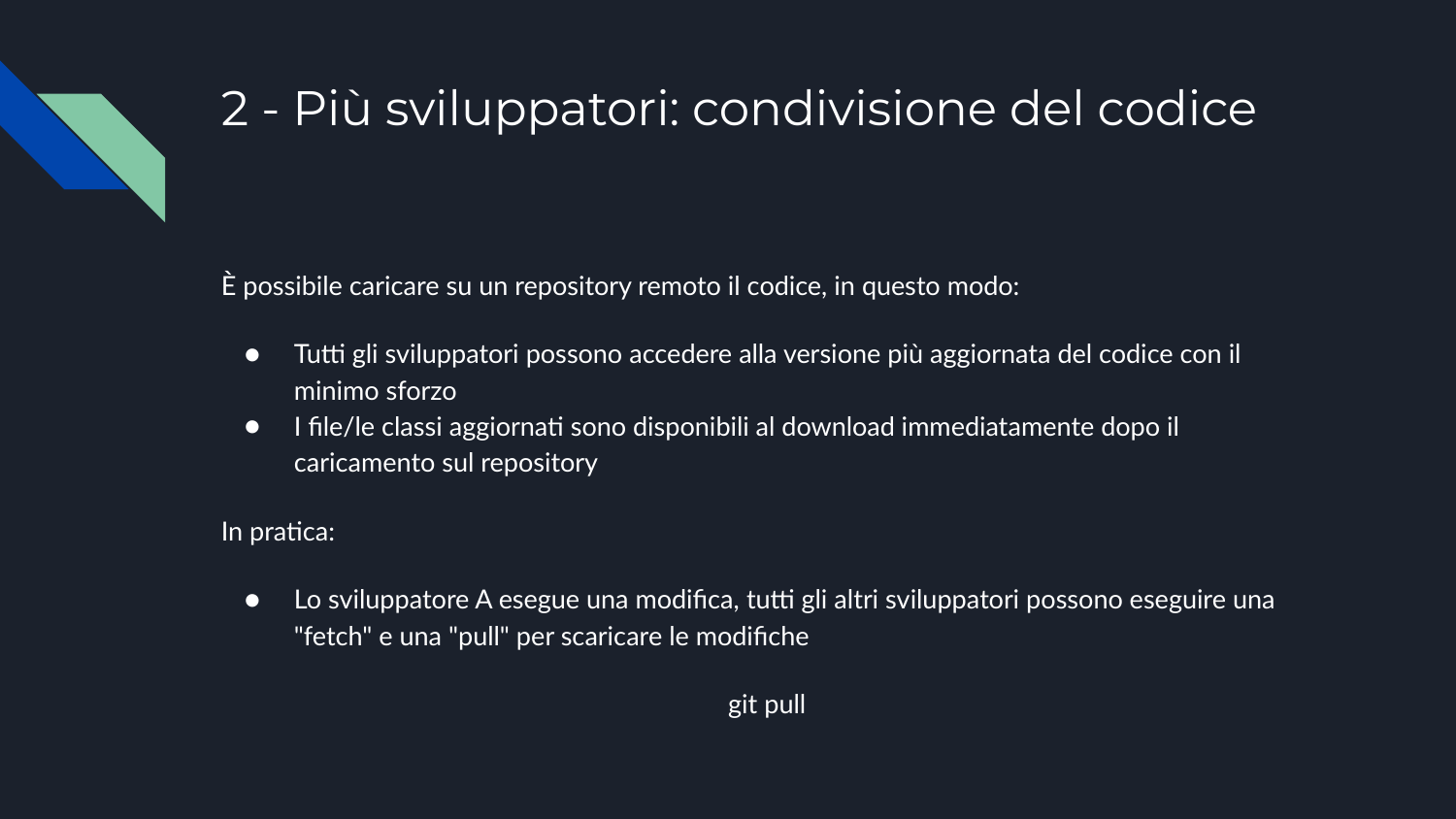

# 2 - Più sviluppatori: condivisione del codice
È possibile caricare su un repository remoto il codice, in questo modo:
Tutti gli sviluppatori possono accedere alla versione più aggiornata del codice con il minimo sforzo
I file/le classi aggiornati sono disponibili al download immediatamente dopo il caricamento sul repository
In pratica:
Lo sviluppatore A esegue una modifica, tutti gli altri sviluppatori possono eseguire una "fetch" e una "pull" per scaricare le modifiche
git pull